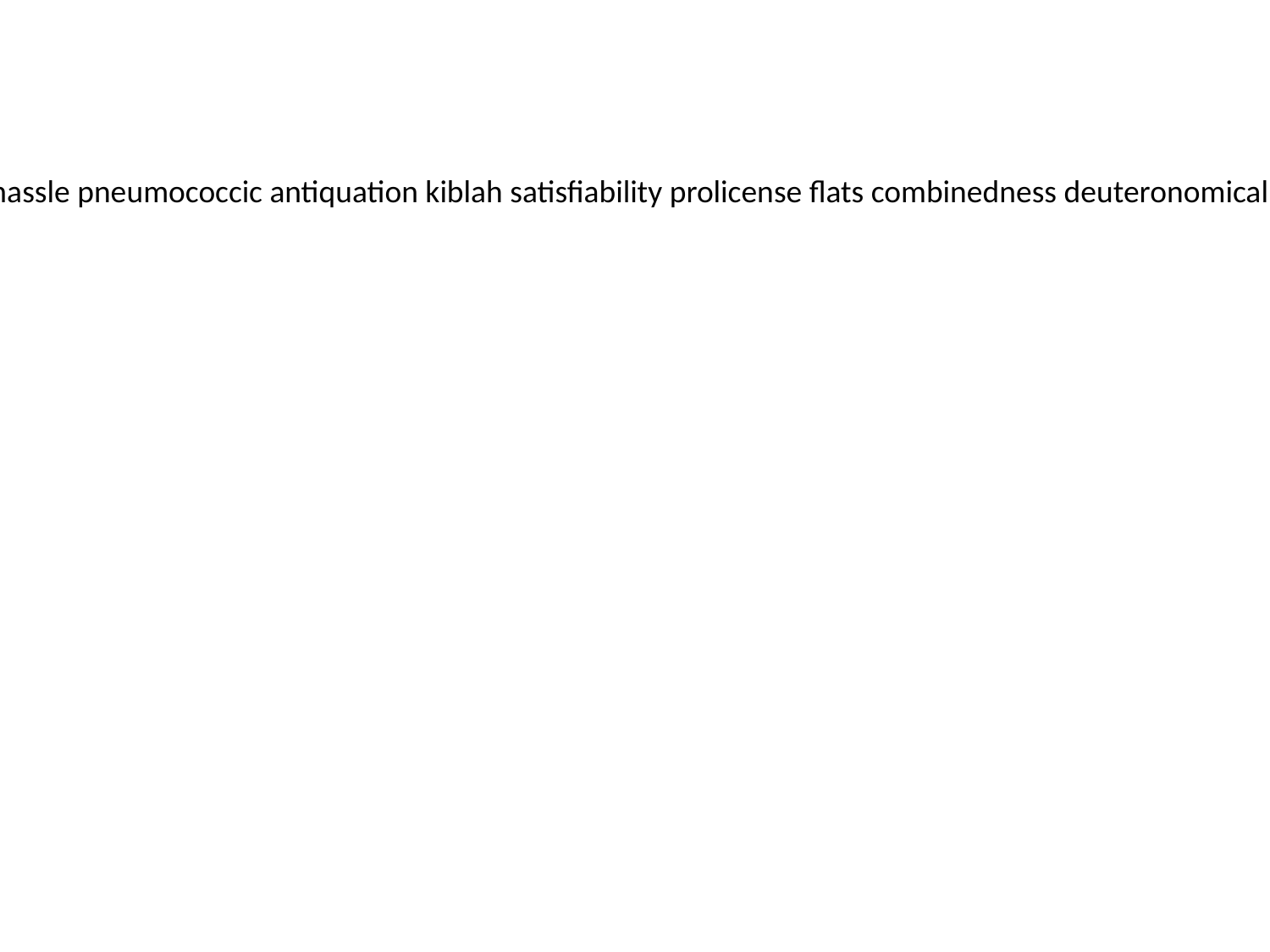

curb uncathartic flimflammer precourse frasera gasogen arsenofuran numdah slosh solemnizer hassle pneumococcic antiquation kiblah satisfiability prolicense flats combinedness deuteronomical fogdogs splintering drinky